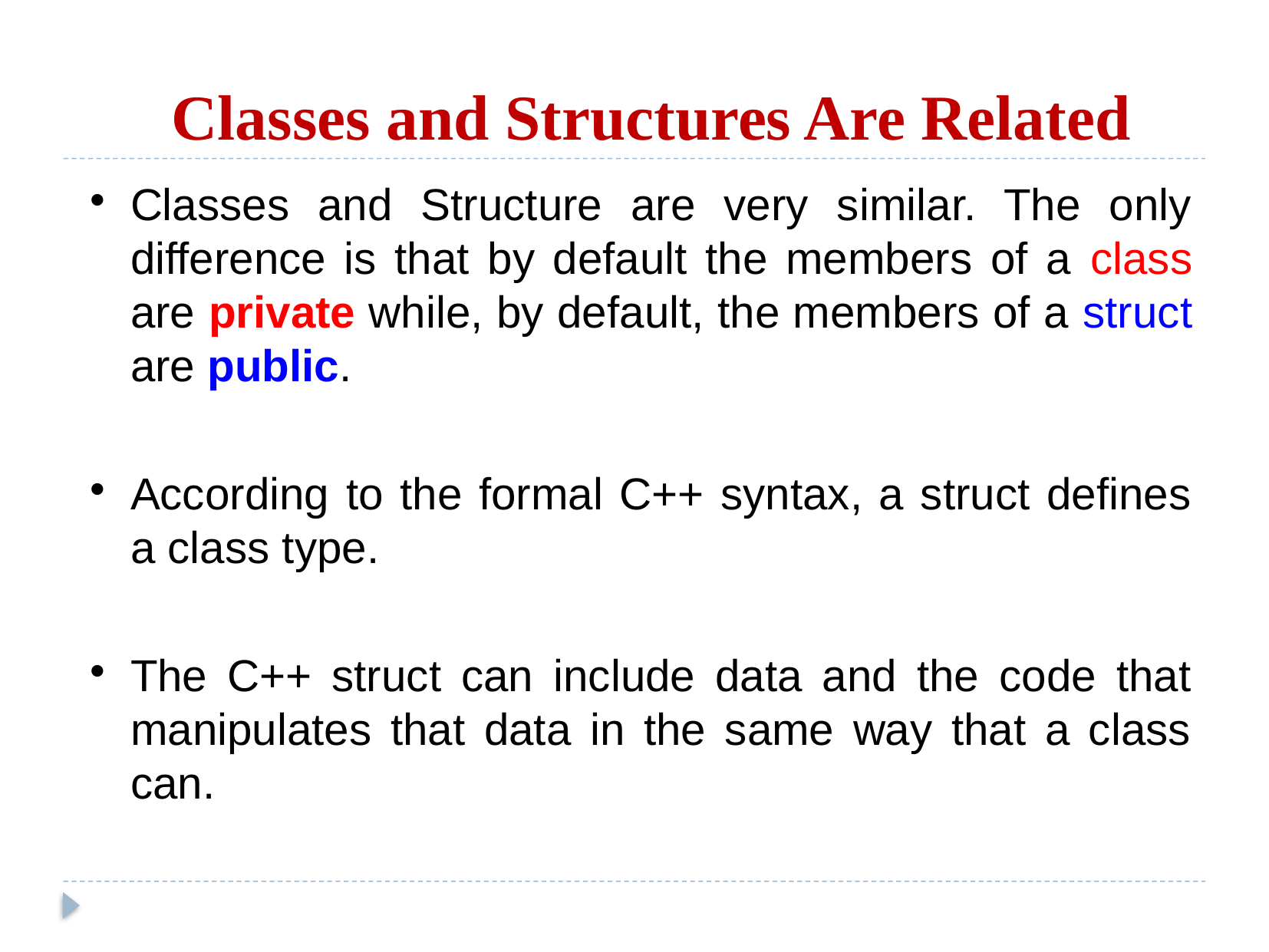

# Classes and Structures Are Related
Classes and Structure are very similar. The only difference is that by default the members of a class are private while, by default, the members of a struct are public.

According to the formal C++ syntax, a struct defines a class type.

The C++ struct can include data and the code that manipulates that data in the same way that a class can.